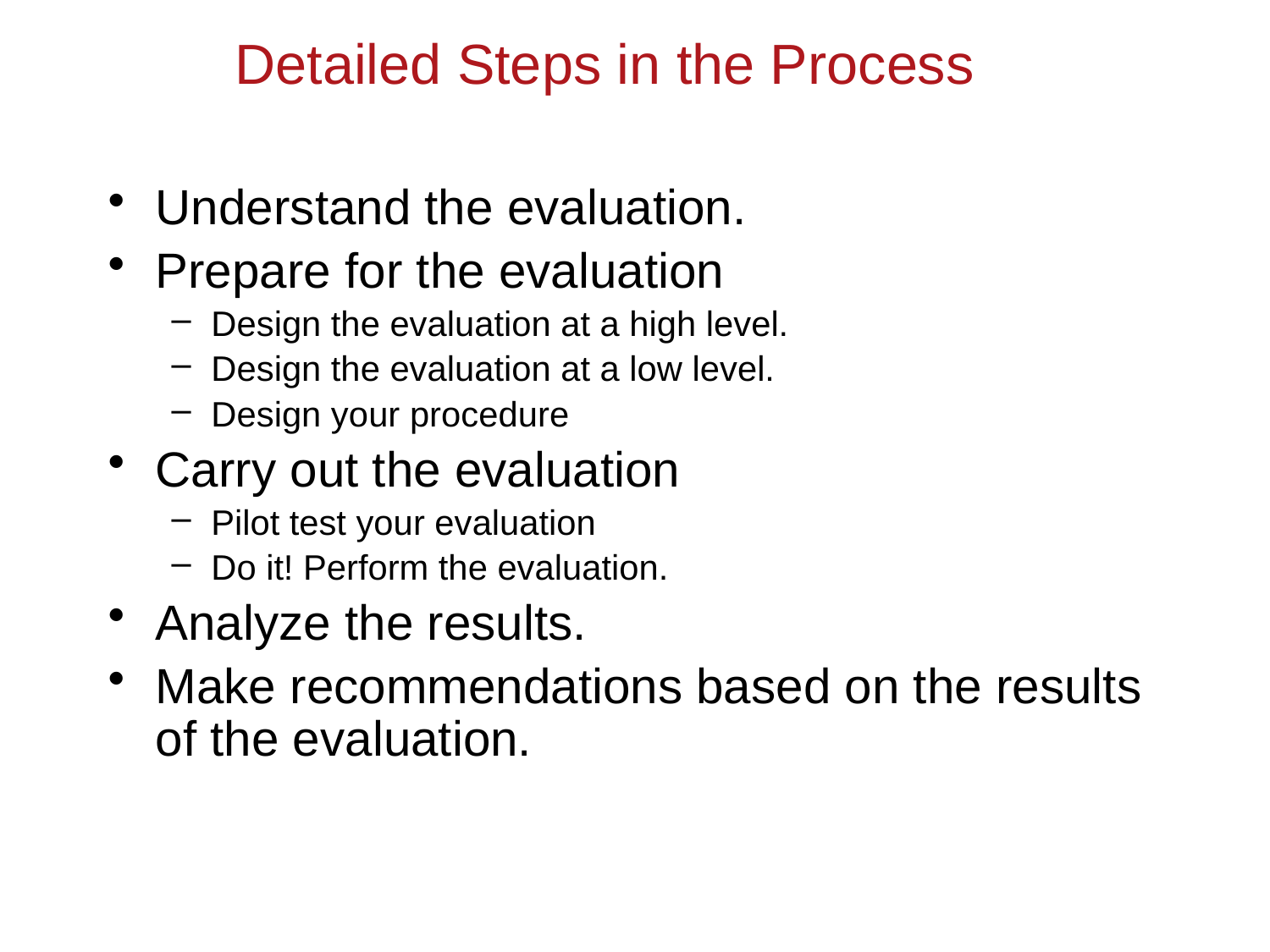

# Detailed Steps in the Process
Understand the evaluation.
Prepare for the evaluation
Design the evaluation at a high level.
Design the evaluation at a low level.
Design your procedure
Carry out the evaluation
Pilot test your evaluation
Do it! Perform the evaluation.
Analyze the results.
Make recommendations based on the results of the evaluation.